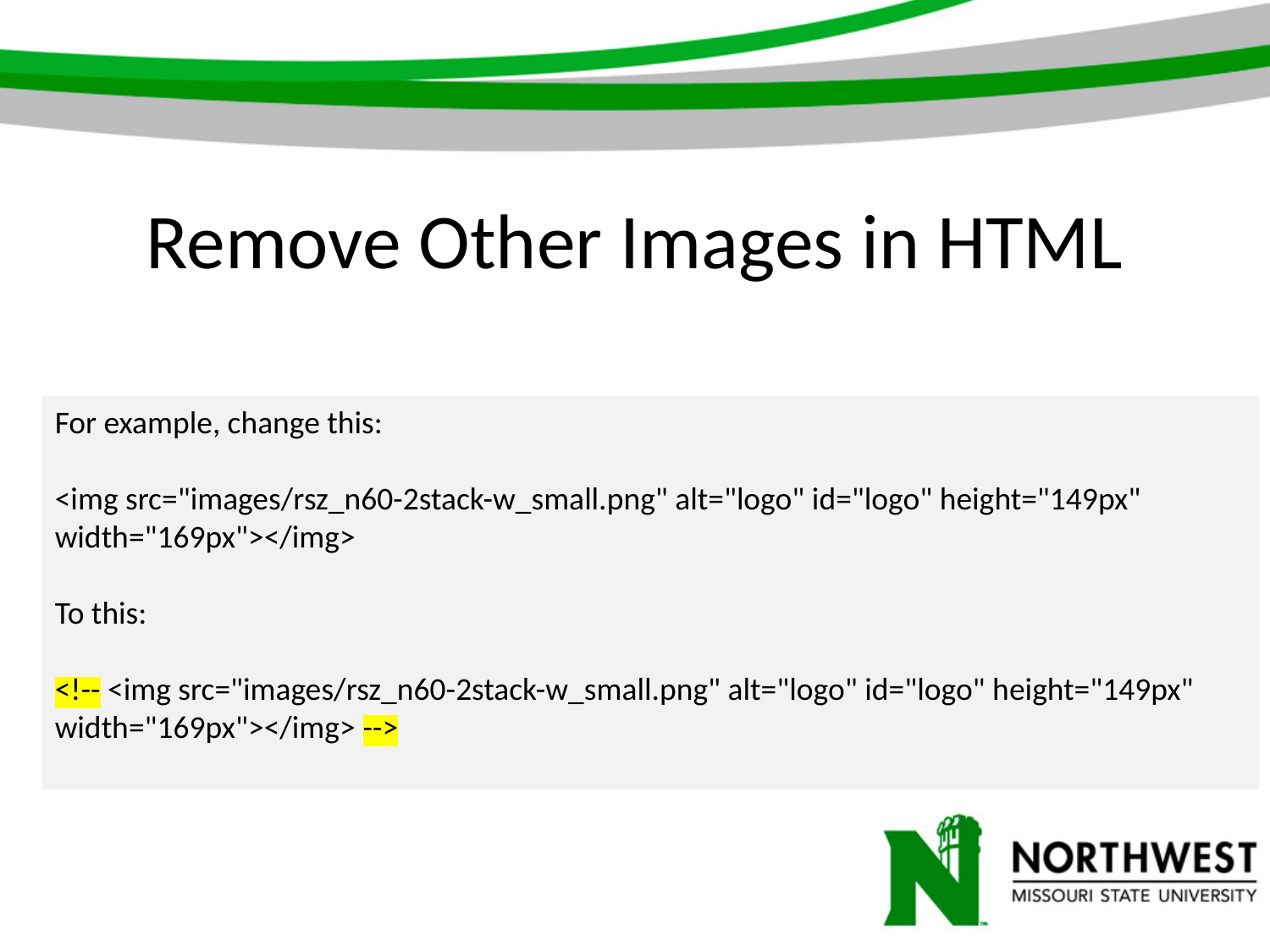

# Remove Other Images in HTML

For example, change this:

<img src="images/rsz_n60-2stack-w_small.png" alt="logo" id="logo" height="149px" width="169px"></img>

To this:

<!-- <img src="images/rsz_n60-2stack-w_small.png" alt="logo" id="logo" height="149px" width="169px"></img> -->